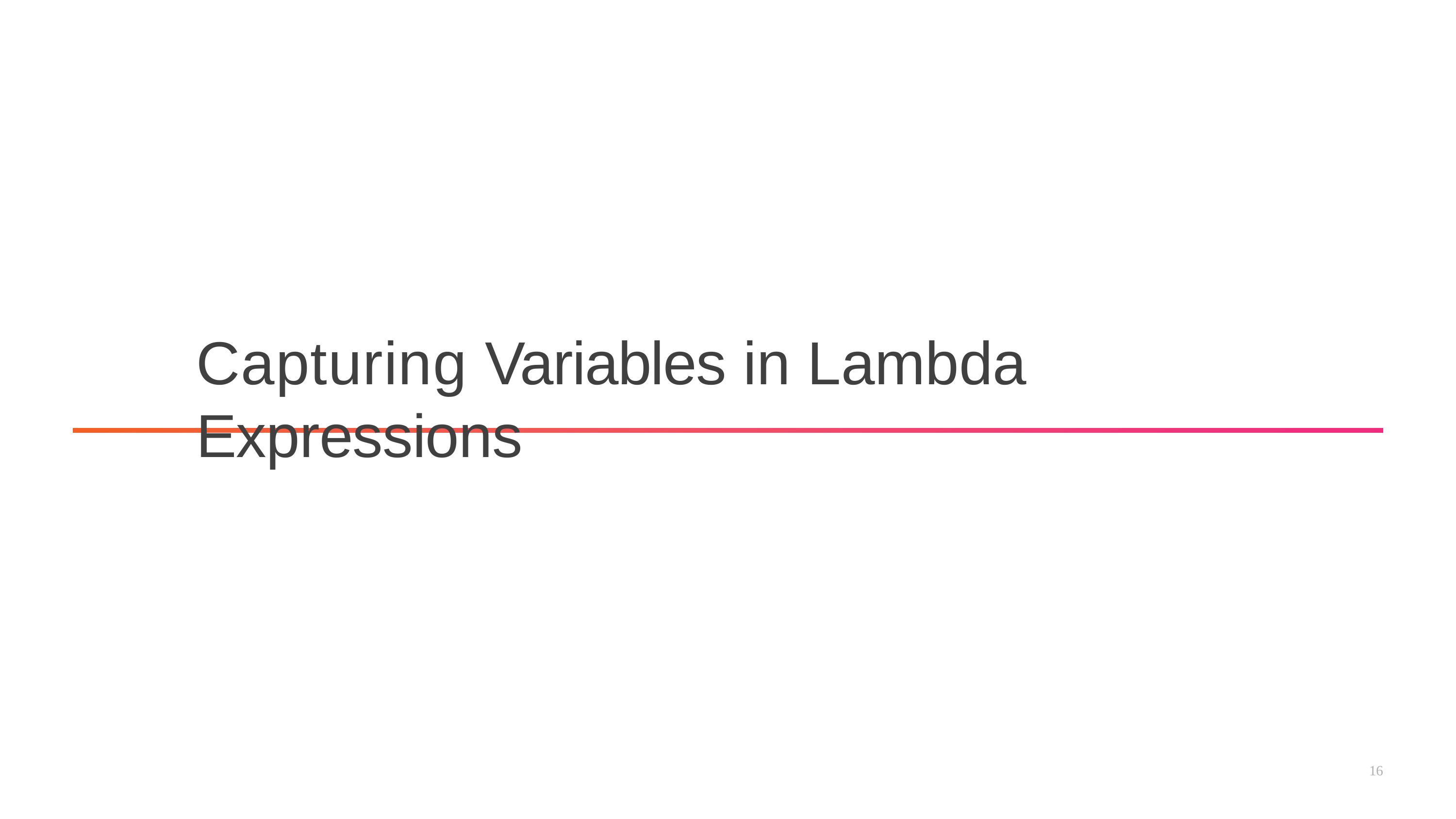

# Capturing Variables in Lambda Expressions
16